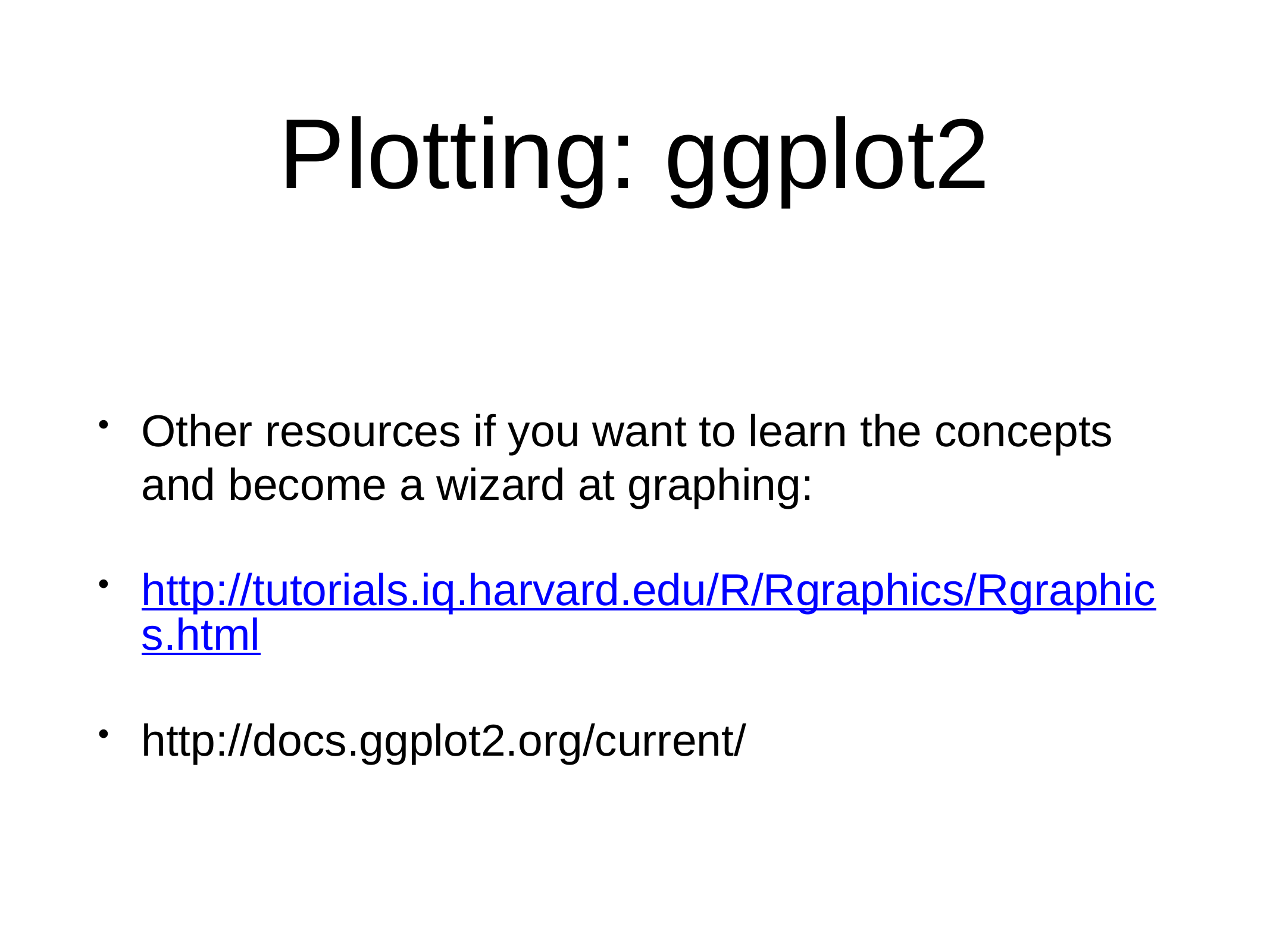

# Plotting: ggplot2
Other resources if you want to learn the concepts and become a wizard at graphing:
http://tutorials.iq.harvard.edu/R/Rgraphics/Rgraphics.html
http://docs.ggplot2.org/current/